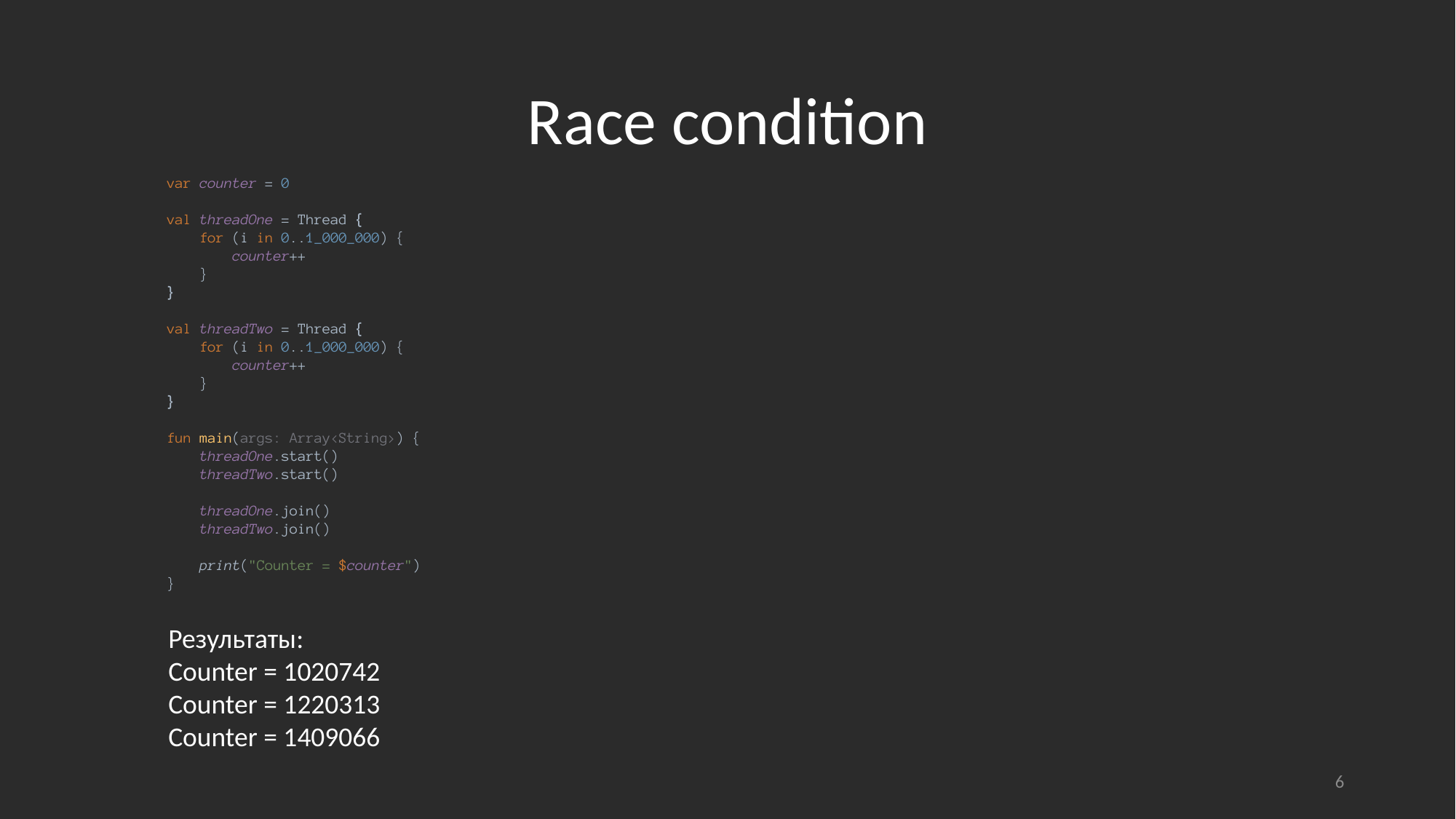

# Race condition
var counter = 0
val threadOne = Thread {
    for (i in 0..1_000_000) {
        counter++
    }
}
val threadTwo = Thread {
    for (i in 0..1_000_000) {
        counter++
    }
}
fun main(args: Array<String>) {
    threadOne.start()
    threadTwo.start()
    threadOne.join()
    threadTwo.join()
    print("Counter = $counter")
}
Результаты:
Counter = 1020742
Counter = 1220313
Counter = 1409066
6